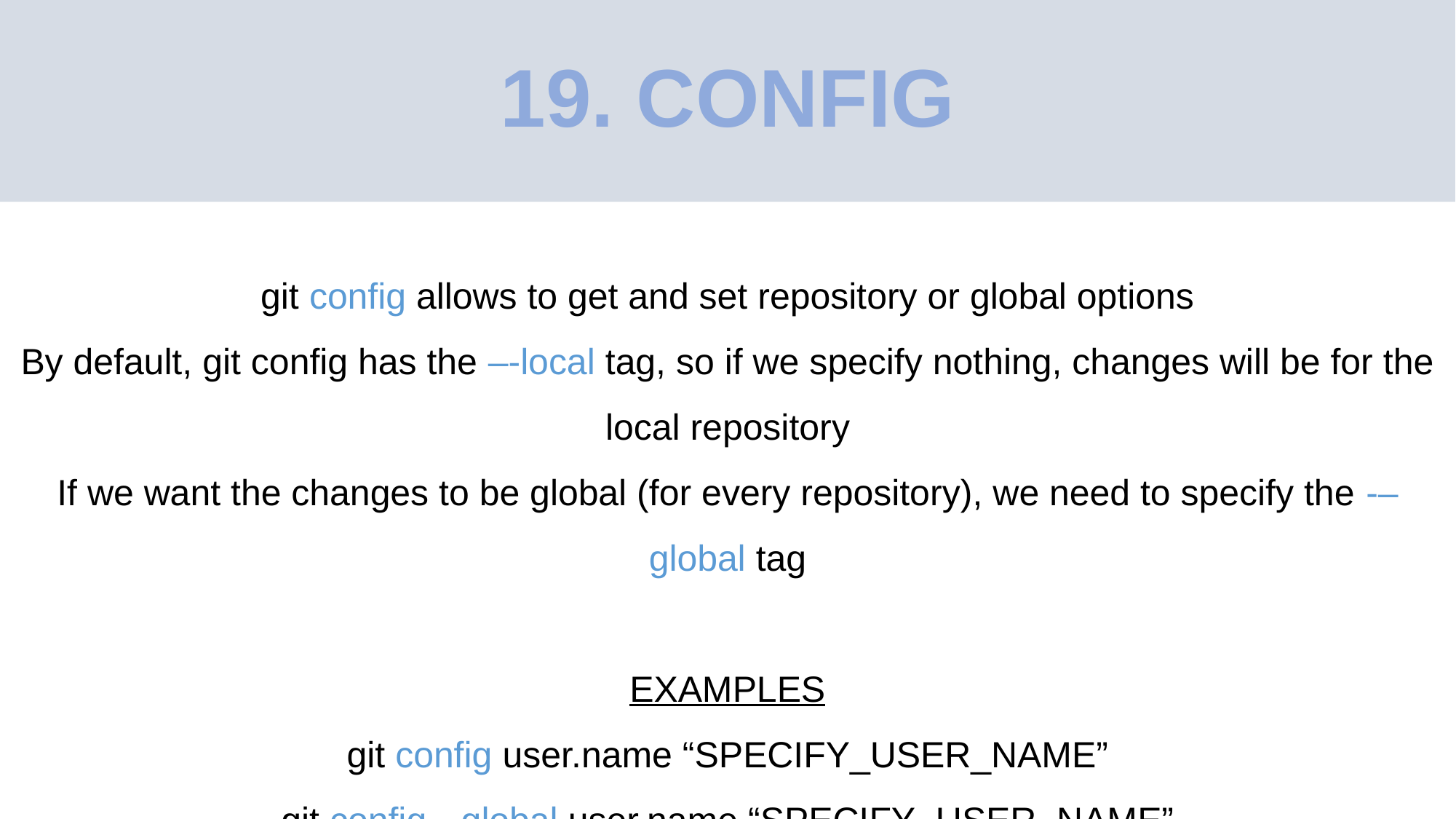

# 19. CONFIG

git config allows to get and set repository or global options
By default, git config has the –-local tag, so if we specify nothing, changes will be for the local repository
If we want the changes to be global (for every repository), we need to specify the -–global tag

EXAMPLES
git config user.name “SPECIFY_USER_NAME”
git config --global user.name “SPECIFY_USER_NAME”
git config user.email “SPECIFY_USER_EMAIL”